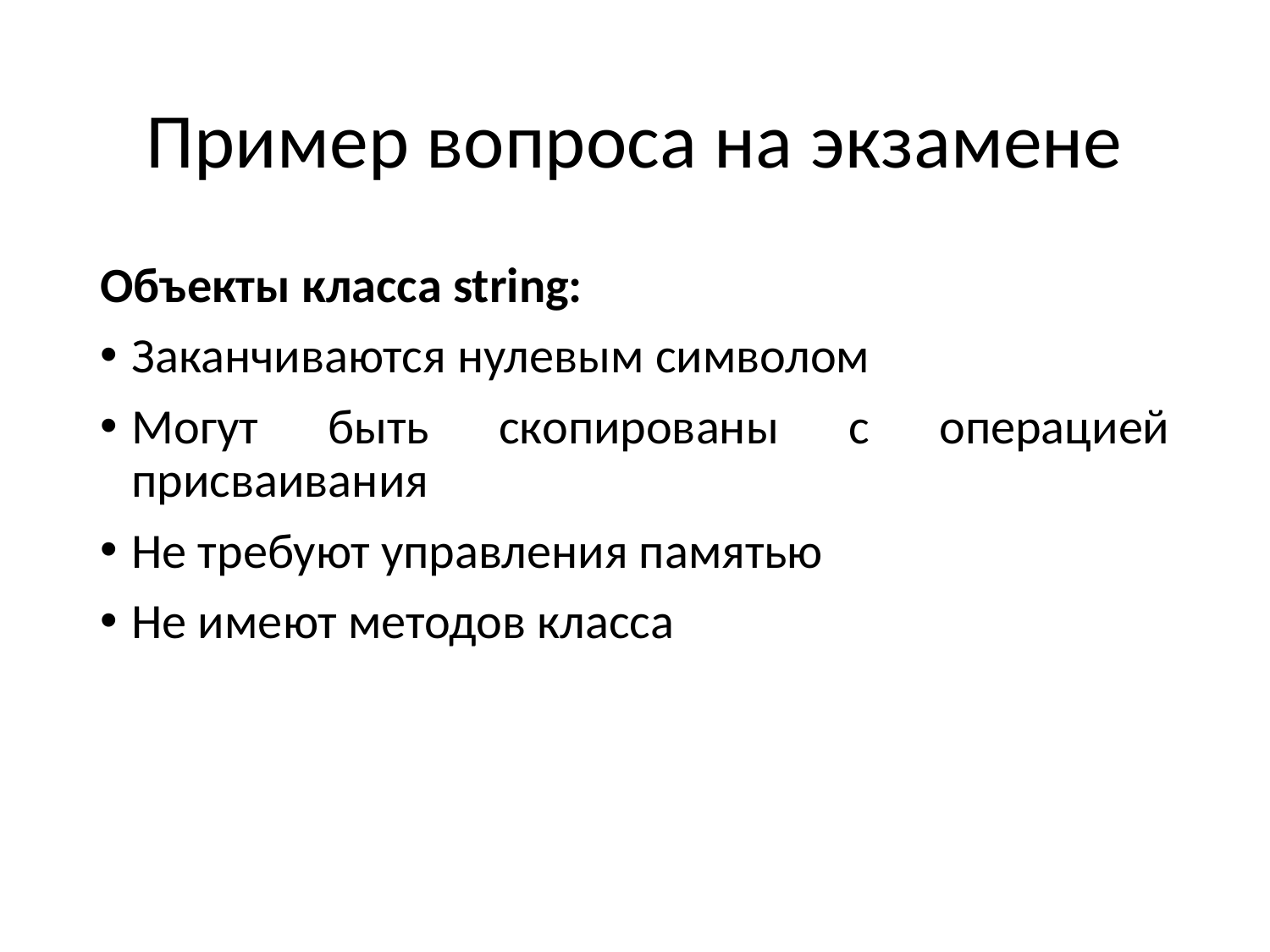

# Пример вопроса на экзамене
Объекты класса string:
Заканчиваются нулевым символом
Могут быть скопированы с операцией присваивания
Не требуют управления памятью
Не имеют методов класса